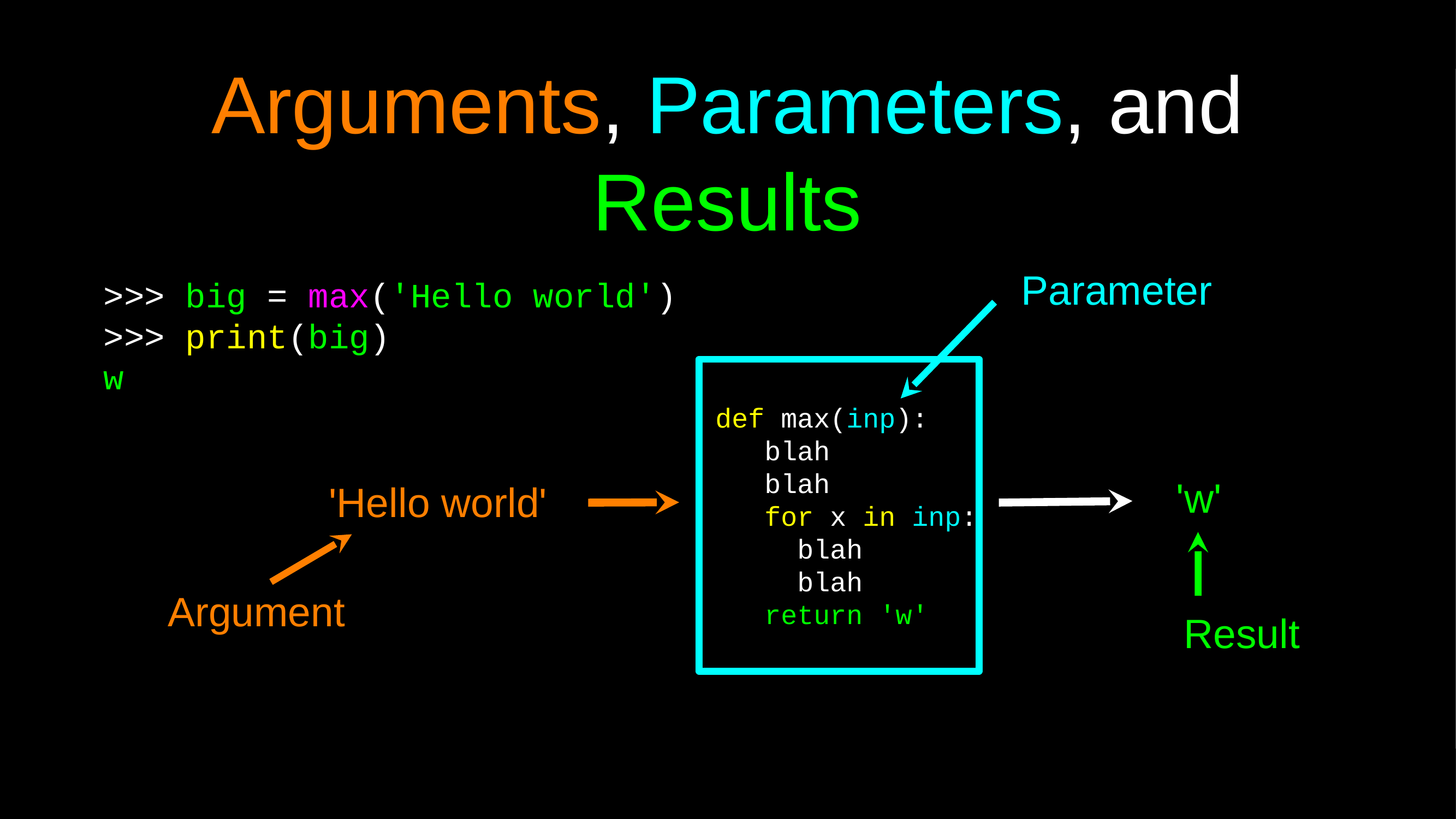

Arguments, Parameters, and Results
>>> big = max('Hello world')
>>> print(big)
w
Parameter

 def max(inp):
    blah
    blah
    for x in inp:
      blah
      blah
    return 'w'
'w'
'Hello world'

Argument
Result